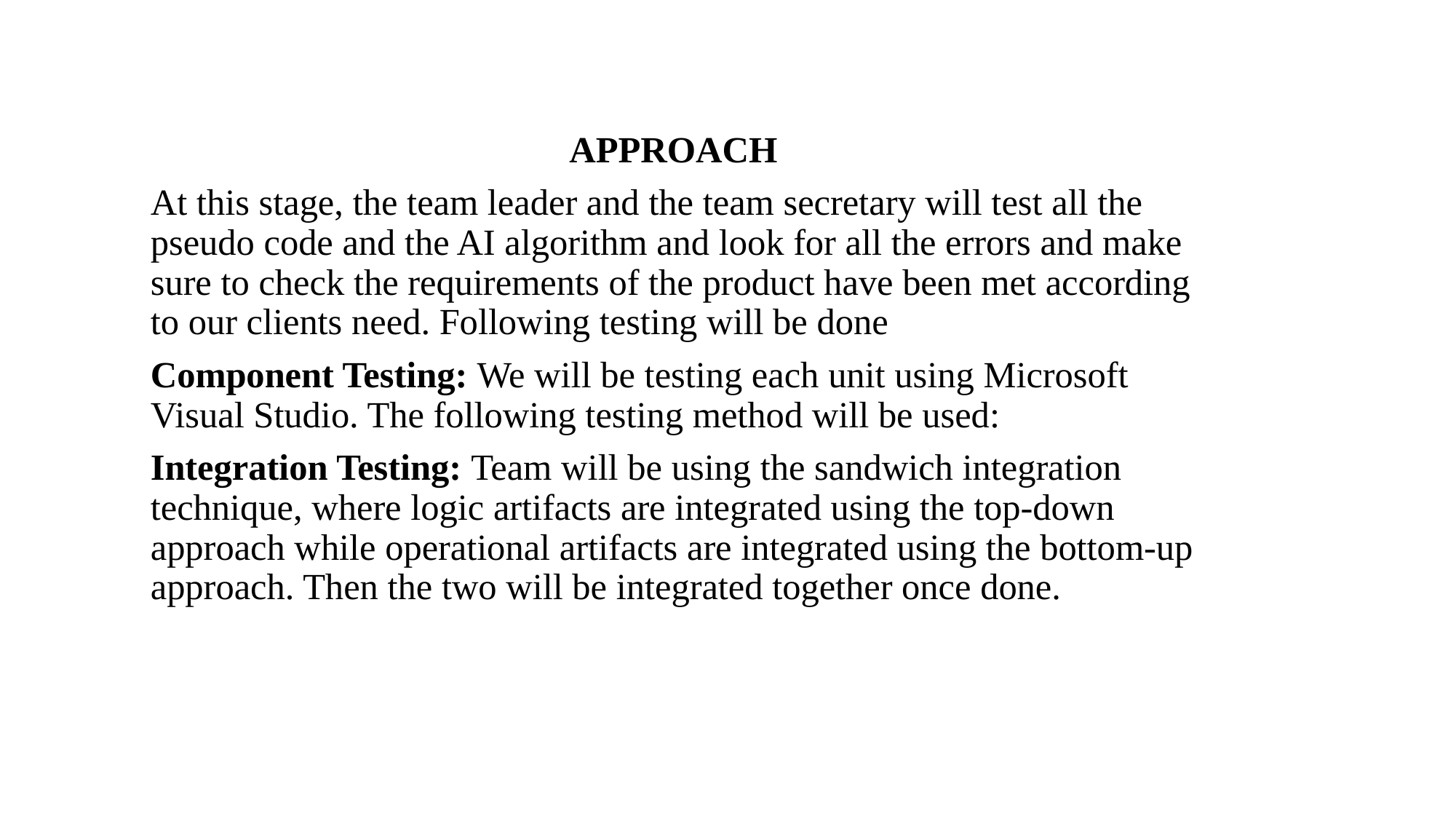

APPROACH
At this stage, the team leader and the team secretary will test all the pseudo code and the AI algorithm and look for all the errors and make sure to check the requirements of the product have been met according to our clients need. Following testing will be done
Component Testing: We will be testing each unit using Microsoft Visual Studio. The following testing method will be used:
Integration Testing: Team will be using the sandwich integration technique, where logic artifacts are integrated using the top-down approach while operational artifacts are integrated using the bottom-up approach. Then the two will be integrated together once done.